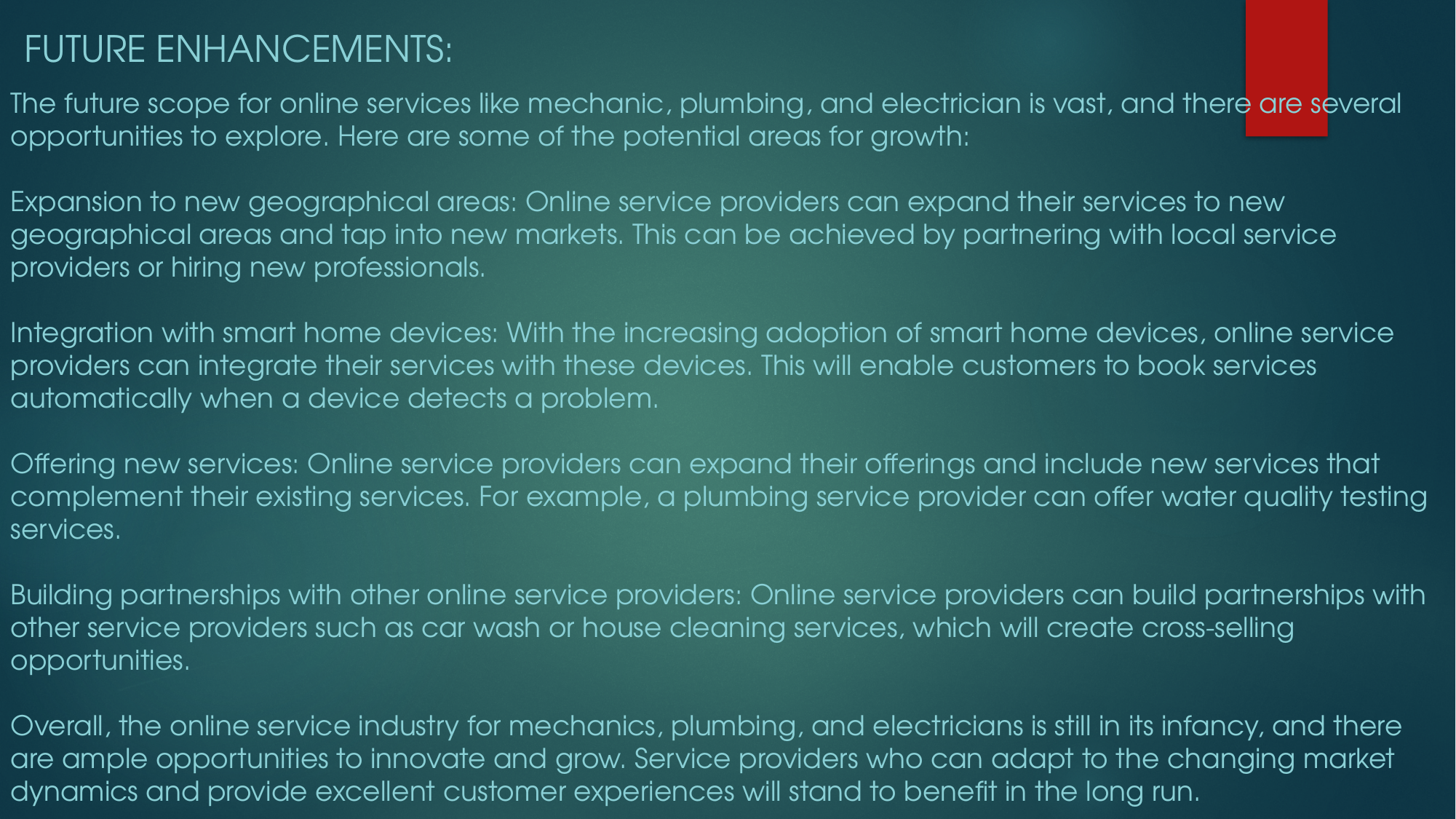

Future enhancements:
The future scope for online services like mechanic, plumbing, and electrician is vast, and there are several opportunities to explore. Here are some of the potential areas for growth:

Expansion to new geographical areas: Online service providers can expand their services to new geographical areas and tap into new markets. This can be achieved by partnering with local service providers or hiring new professionals.

Integration with smart home devices: With the increasing adoption of smart home devices, online service providers can integrate their services with these devices. This will enable customers to book services automatically when a device detects a problem.

Offering new services: Online service providers can expand their offerings and include new services that complement their existing services. For example, a plumbing service provider can offer water quality testing services.

Building partnerships with other online service providers: Online service providers can build partnerships with other service providers such as car wash or house cleaning services, which will create cross-selling opportunities.

Overall, the online service industry for mechanics, plumbing, and electricians is still in its infancy, and there are ample opportunities to innovate and grow. Service providers who can adapt to the changing market dynamics and provide excellent customer experiences will stand to benefit in the long run.